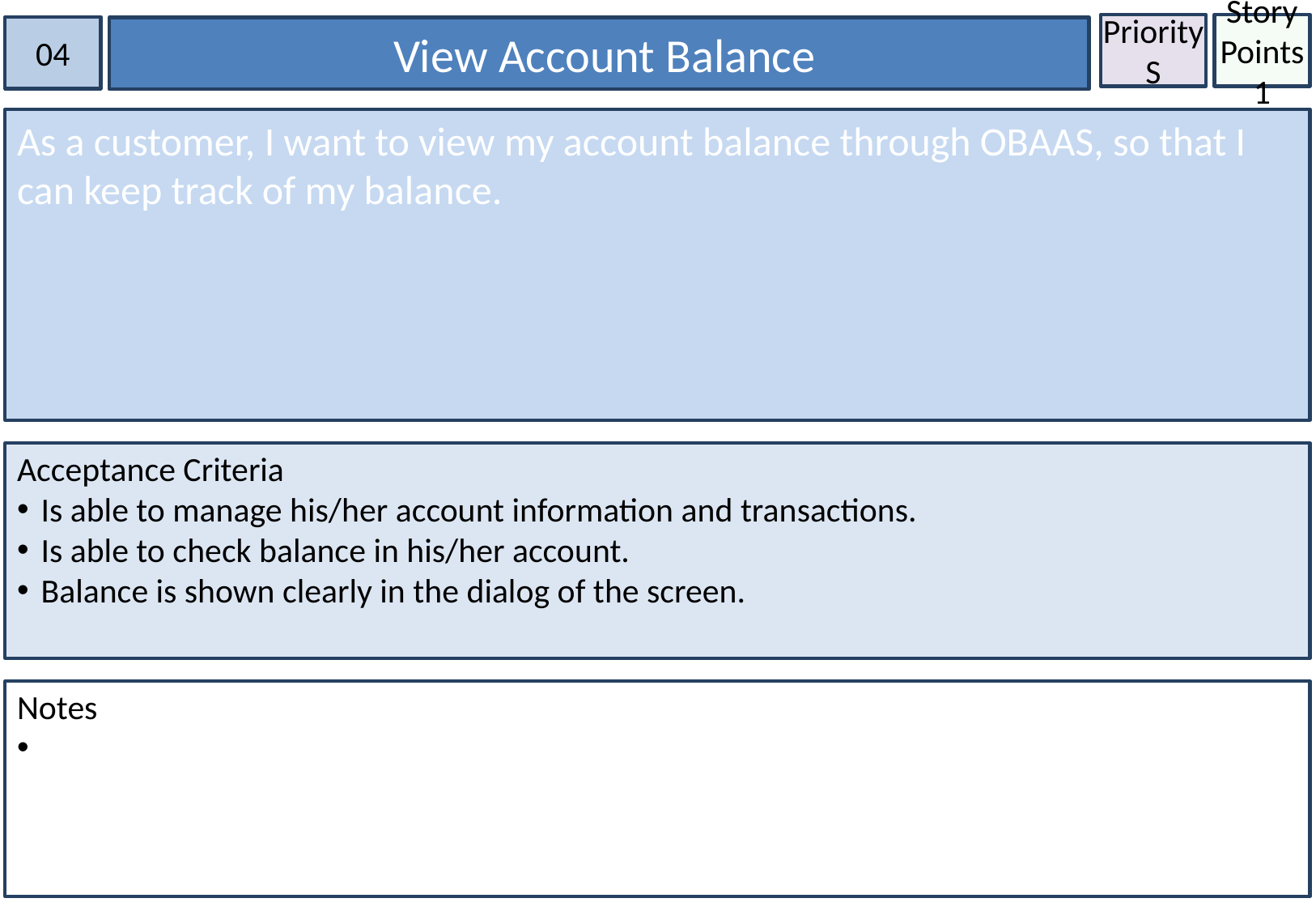

Priority
S
Story Points
1
04
 View Account Balance
As a customer, I want to view my account balance through OBAAS, so that I can keep track of my balance.
Acceptance Criteria
Is able to manage his/her account information and transactions.
Is able to check balance in his/her account.
Balance is shown clearly in the dialog of the screen.
Notes